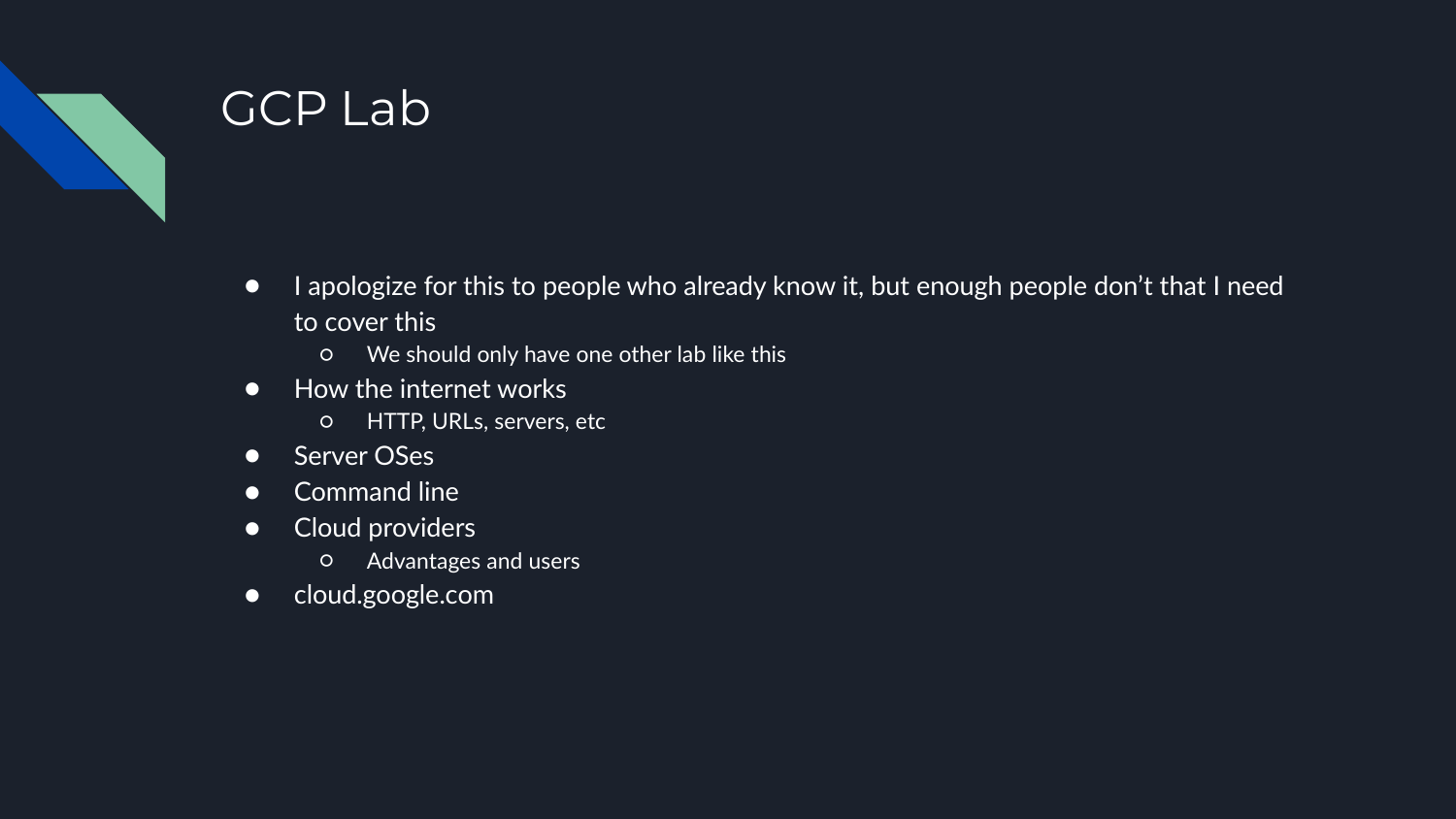

# GCP Lab
I apologize for this to people who already know it, but enough people don’t that I need to cover this
We should only have one other lab like this
How the internet works
HTTP, URLs, servers, etc
Server OSes
Command line
Cloud providers
Advantages and users
cloud.google.com